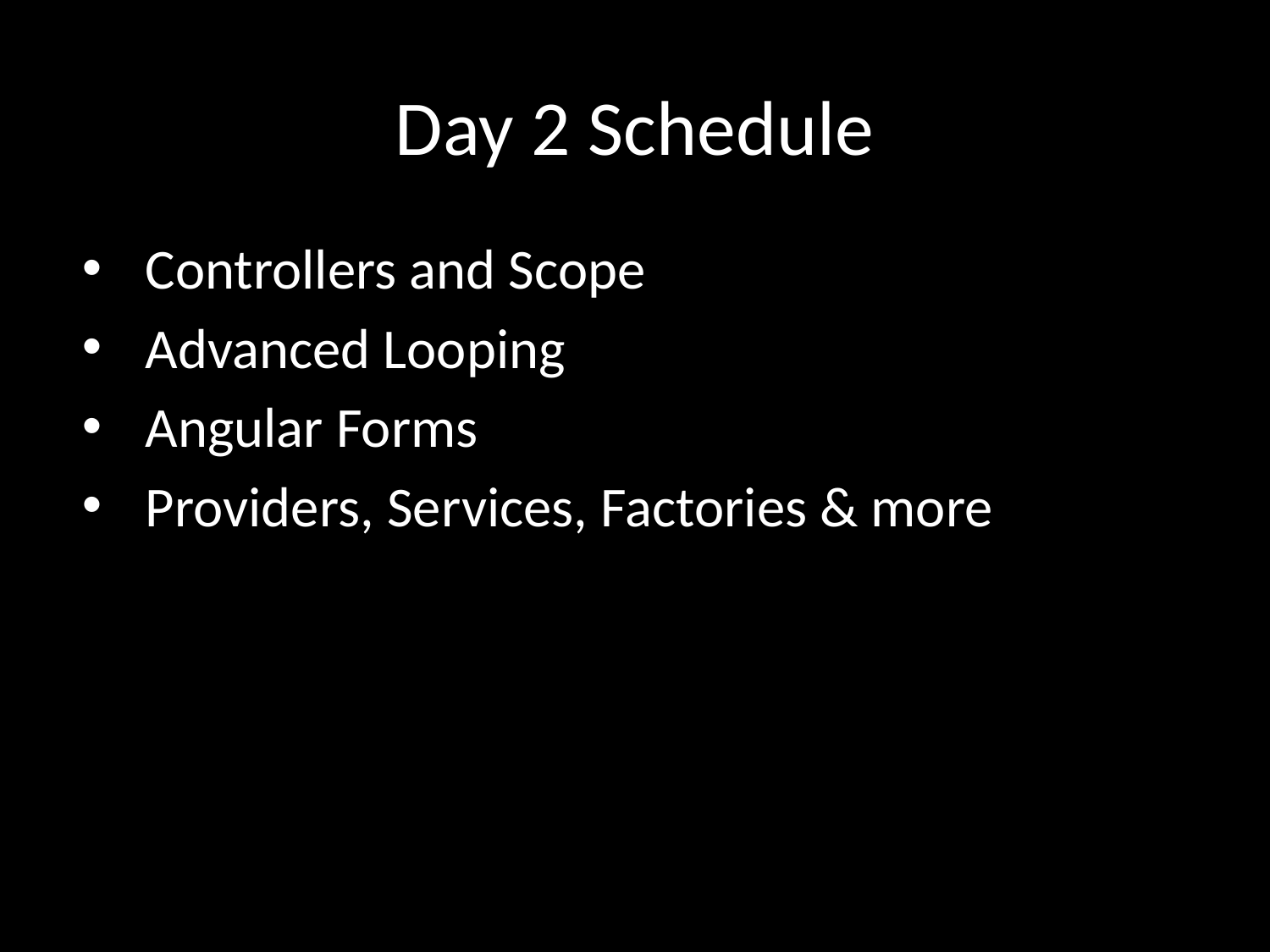

# Day 2 Schedule
Controllers and Scope
Advanced Looping
Angular Forms
Providers, Services, Factories & more